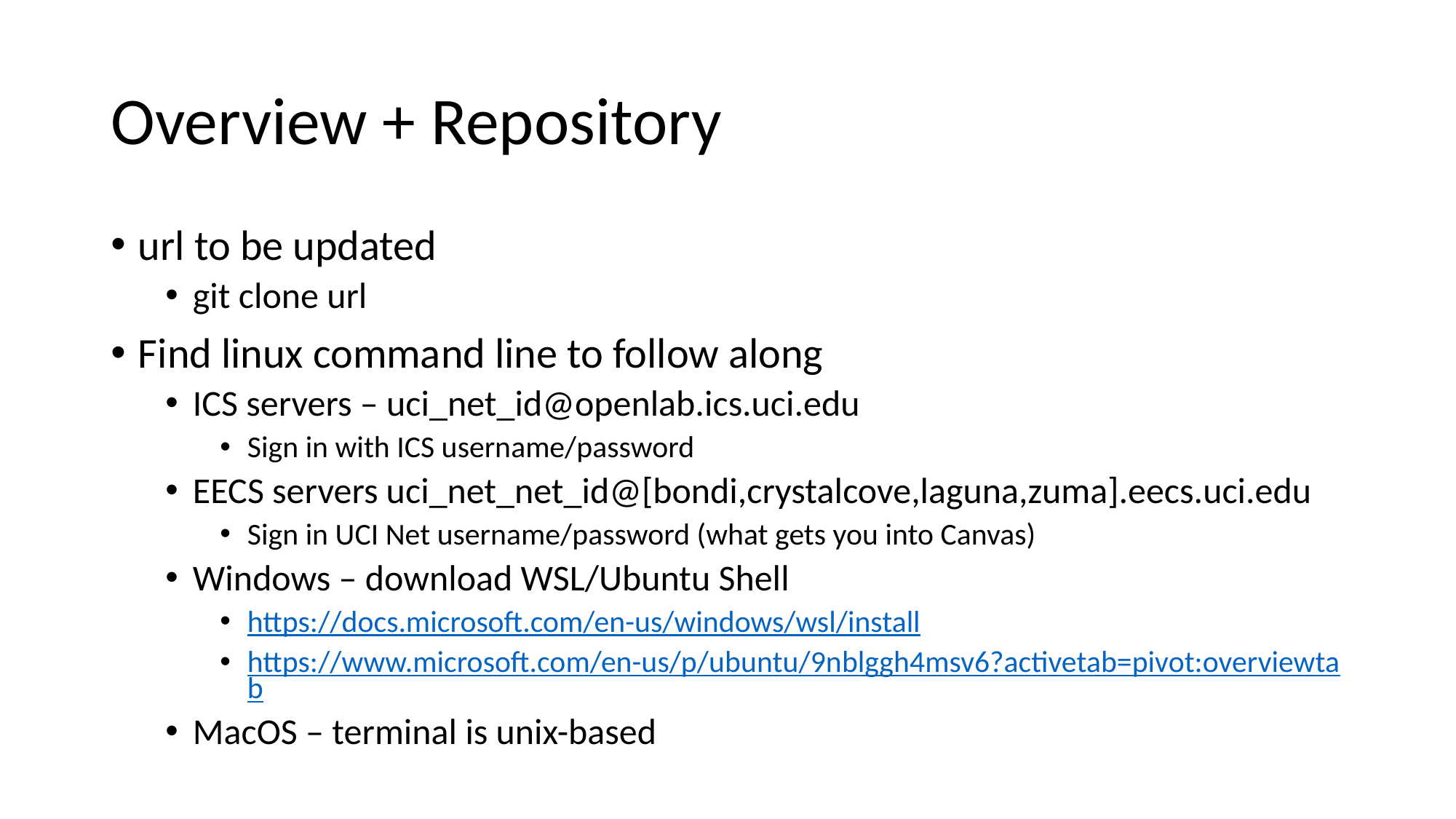

# Overview + Repository
url to be updated
git clone url
Find linux command line to follow along
ICS servers – uci_net_id@openlab.ics.uci.edu
Sign in with ICS username/password
EECS servers uci_net_net_id@[bondi,crystalcove,laguna,zuma].eecs.uci.edu
Sign in UCI Net username/password (what gets you into Canvas)
Windows – download WSL/Ubuntu Shell
https://docs.microsoft.com/en-us/windows/wsl/install
https://www.microsoft.com/en-us/p/ubuntu/9nblggh4msv6?activetab=pivot:overviewtab
MacOS – terminal is unix-based